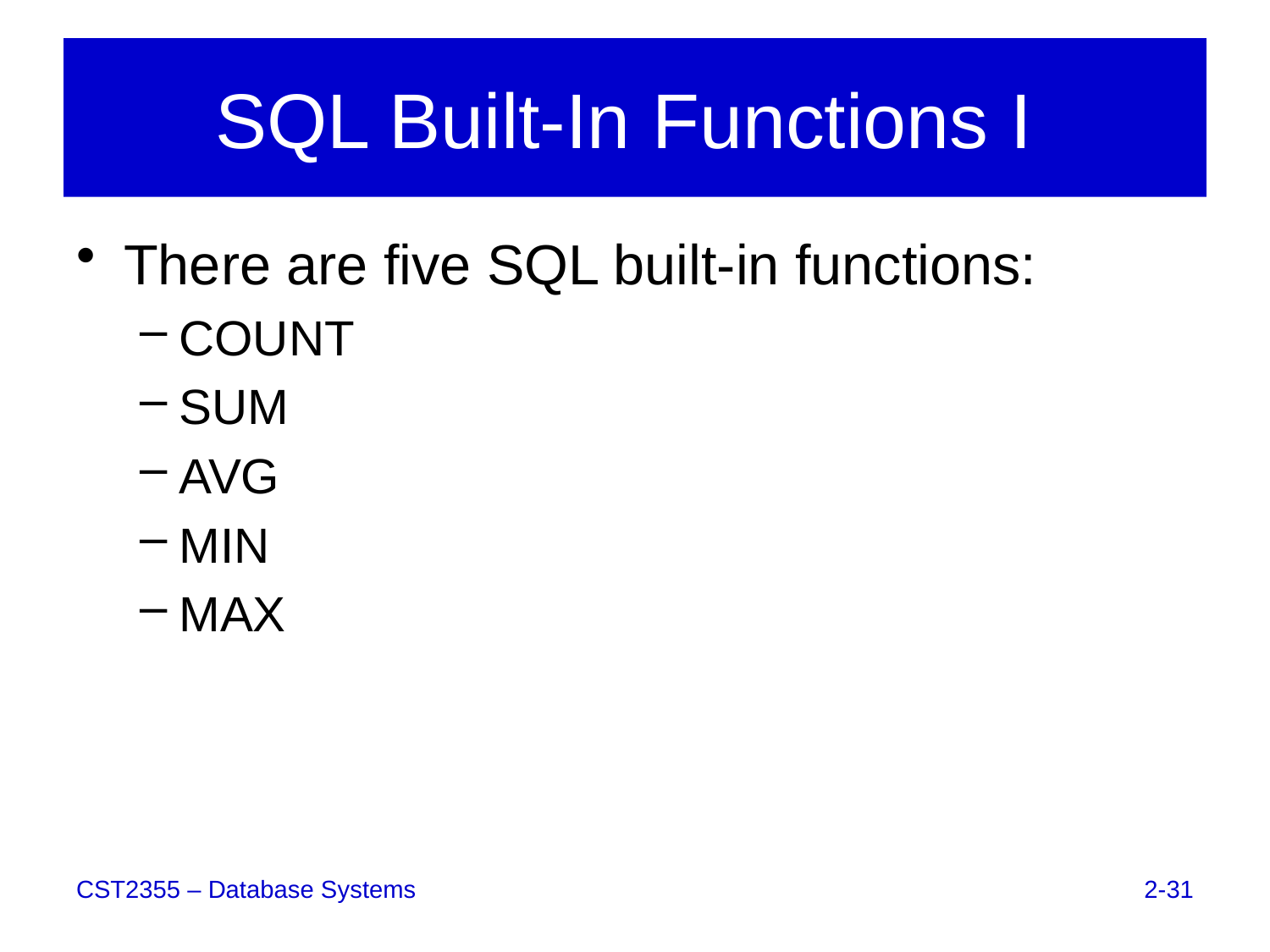

# SQL Built-In Functions I
There are five SQL built-in functions:
COUNT
SUM
AVG
MIN
MAX
2-31

CST2355 – Database Systems